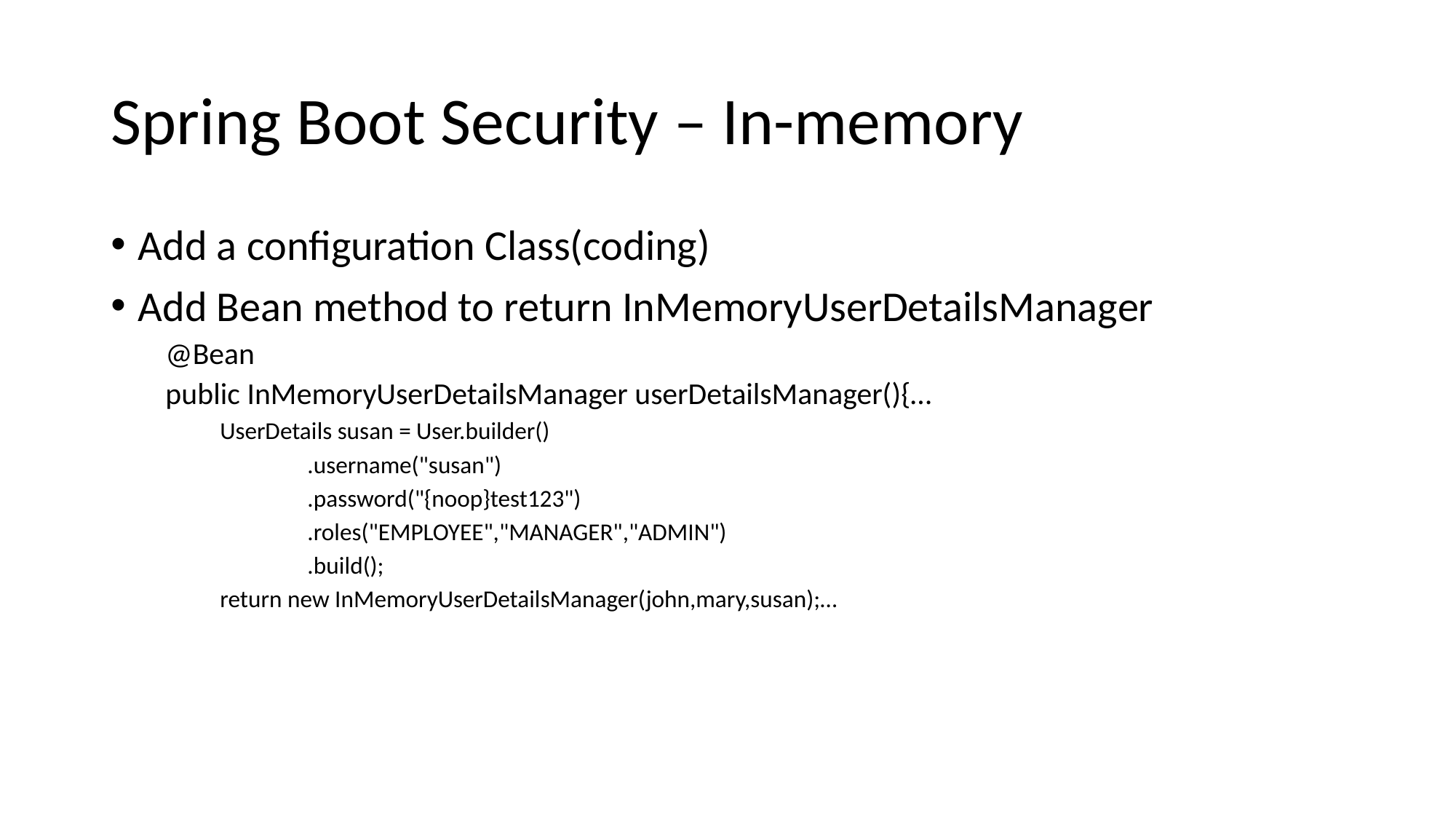

# Spring Boot Security – In-memory
Add a configuration Class(coding)
Add Bean method to return InMemoryUserDetailsManager
@Bean
public InMemoryUserDetailsManager userDetailsManager(){…
UserDetails susan = User.builder()
                .username("susan")
                .password("{noop}test123")
                .roles("EMPLOYEE","MANAGER","ADMIN")
                .build();
return new InMemoryUserDetailsManager(john,mary,susan);…